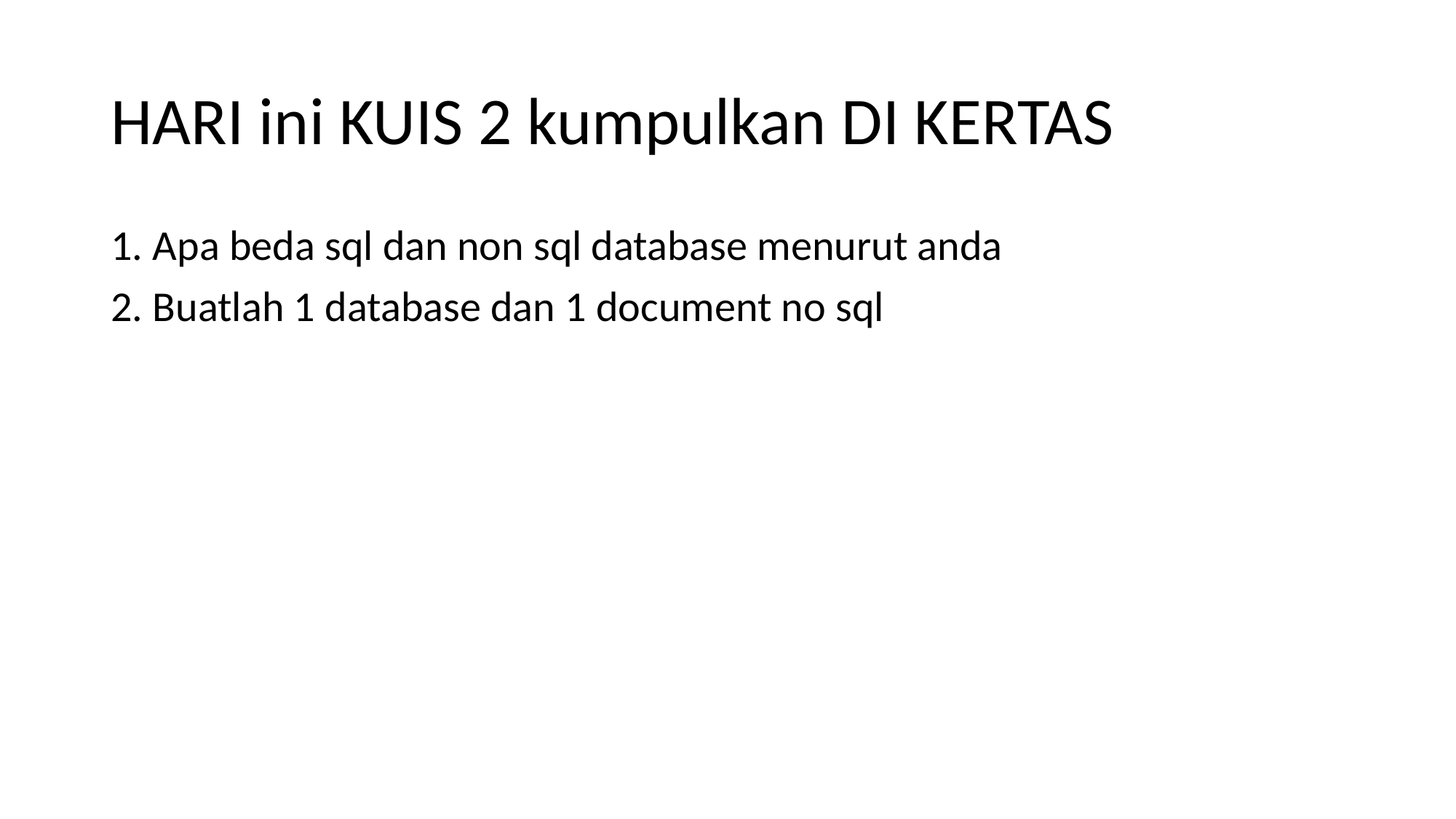

# HARI ini KUIS 2 kumpulkan DI KERTAS
1. Apa beda sql dan non sql database menurut anda
2. Buatlah 1 database dan 1 document no sql